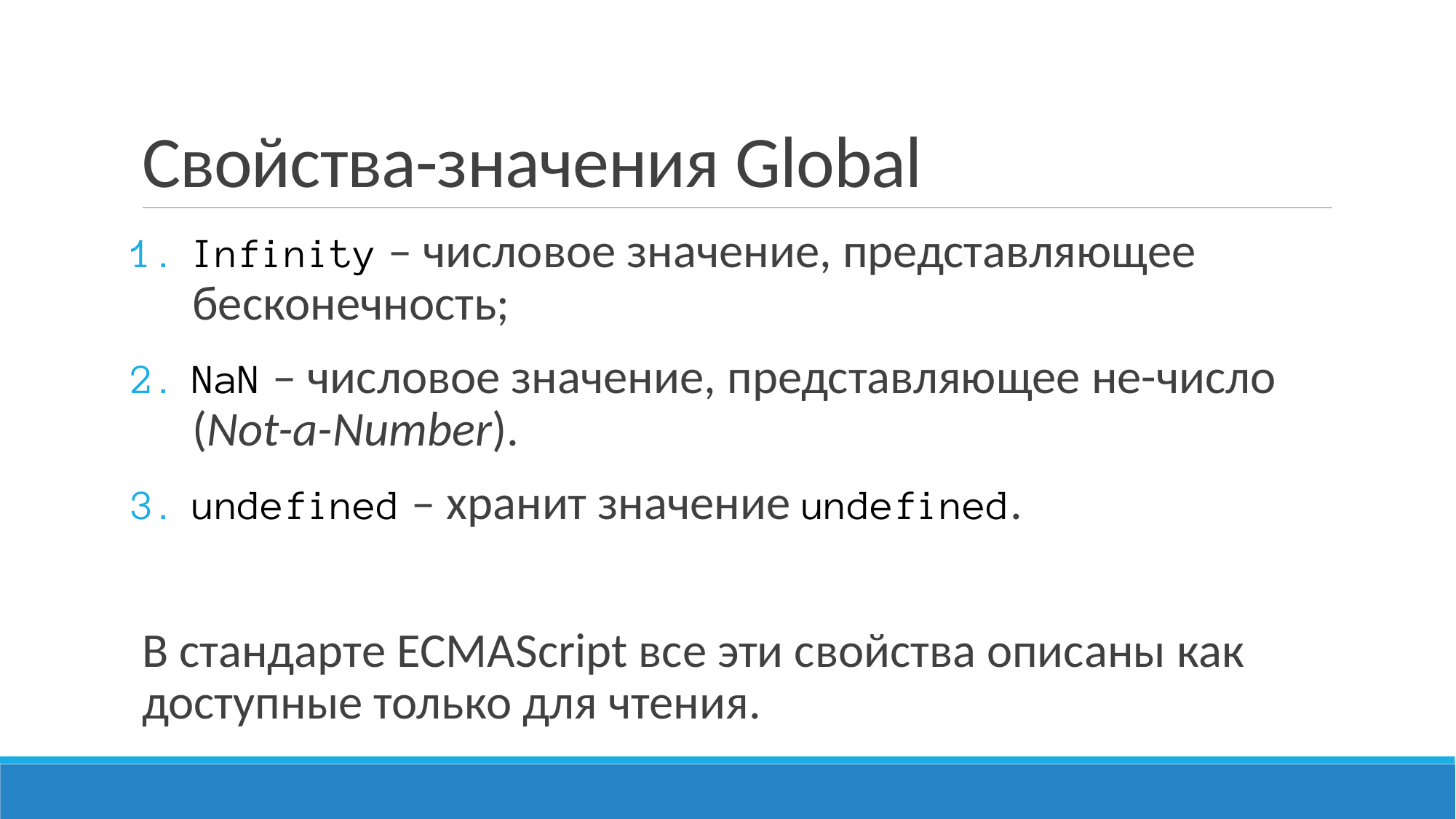

# Свойства-значения Global
Infinity – числовое значение, представляющее бесконечность;
NaN – числовое значение, представляющее не-число (Not-a-Number).
undefined – хранит значение undefined.

В стандарте ECMAScript все эти свойства описаны как доступные только для чтения.